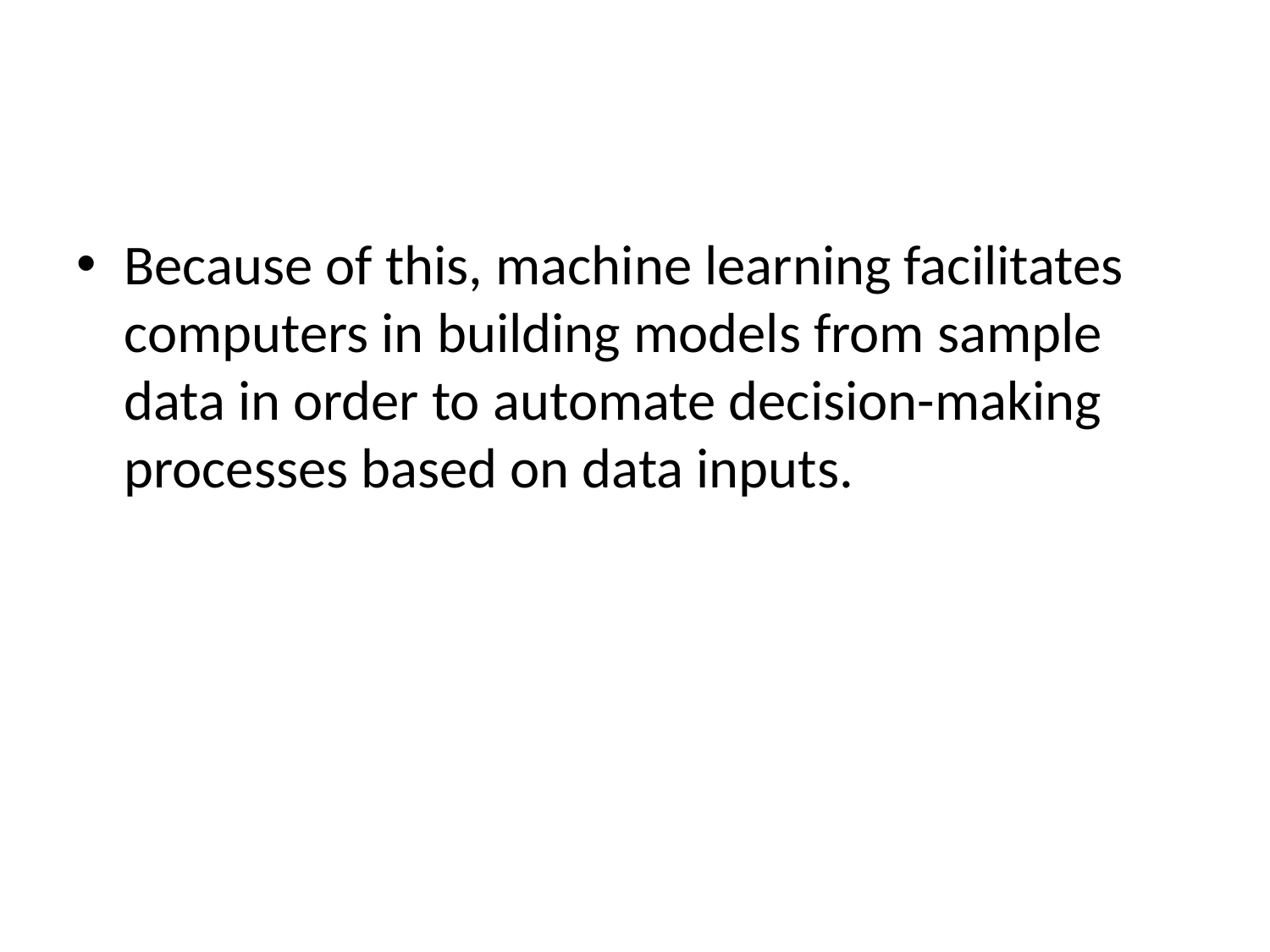

#
Because of this, machine learning facilitates computers in building models from sample data in order to automate decision-making processes based on data inputs.